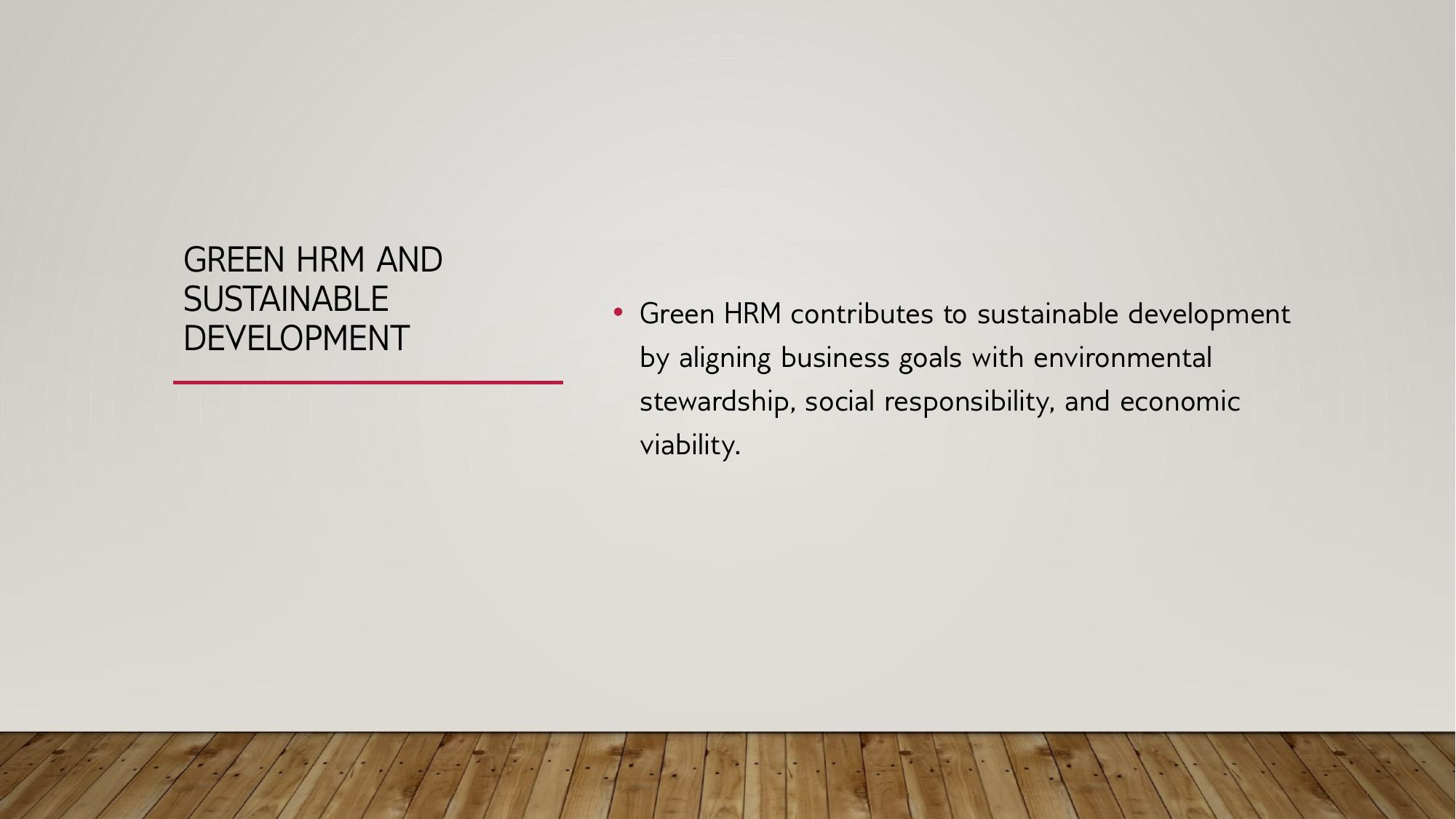

# Green HRM and Sustainable Development
Green HRM contributes to sustainable development by aligning business goals with environmental stewardship, social responsibility, and economic viability.